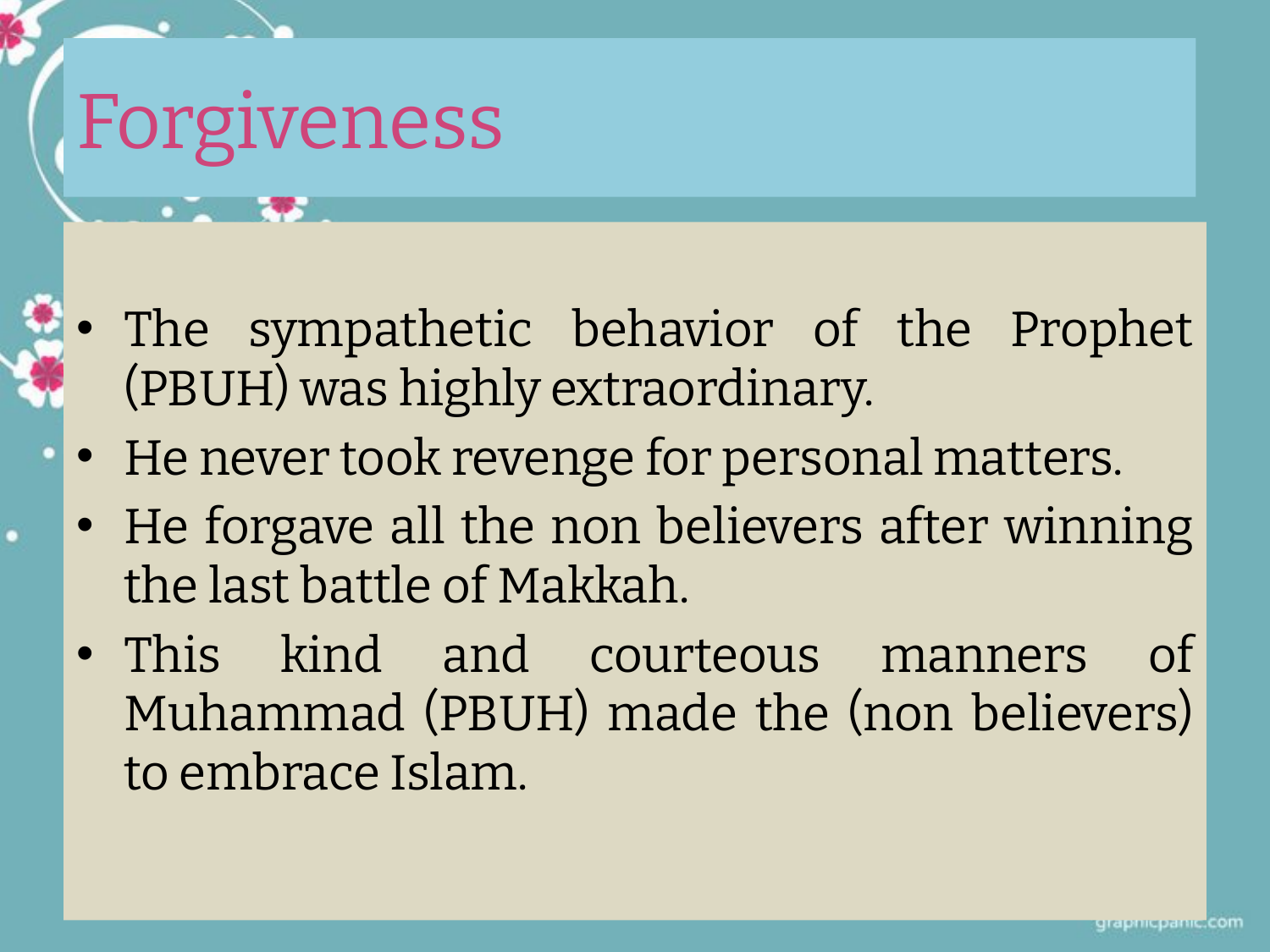

# Forgiveness

The sympathetic behavior of the Prophet (PBUH) was highly extraordinary.
He never took revenge for personal matters.
He forgave all the non believers after winning the last battle of Makkah.
This kind and courteous manners of Muhammad (PBUH) made the (non believers) to embrace Islam.